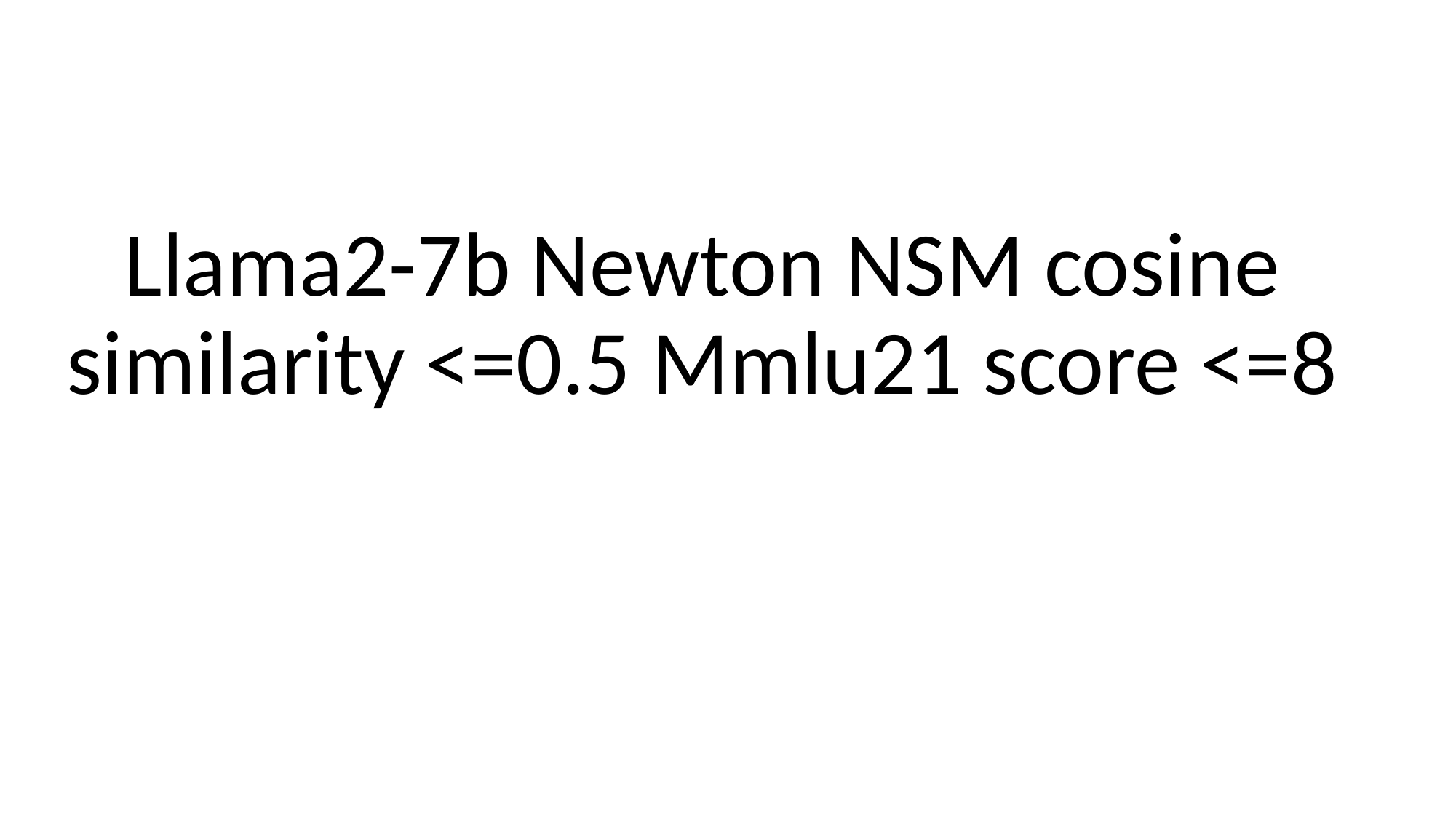

# Llama2-7b Newton NSM cosine similarity <=0.5 Mmlu21 score <=8